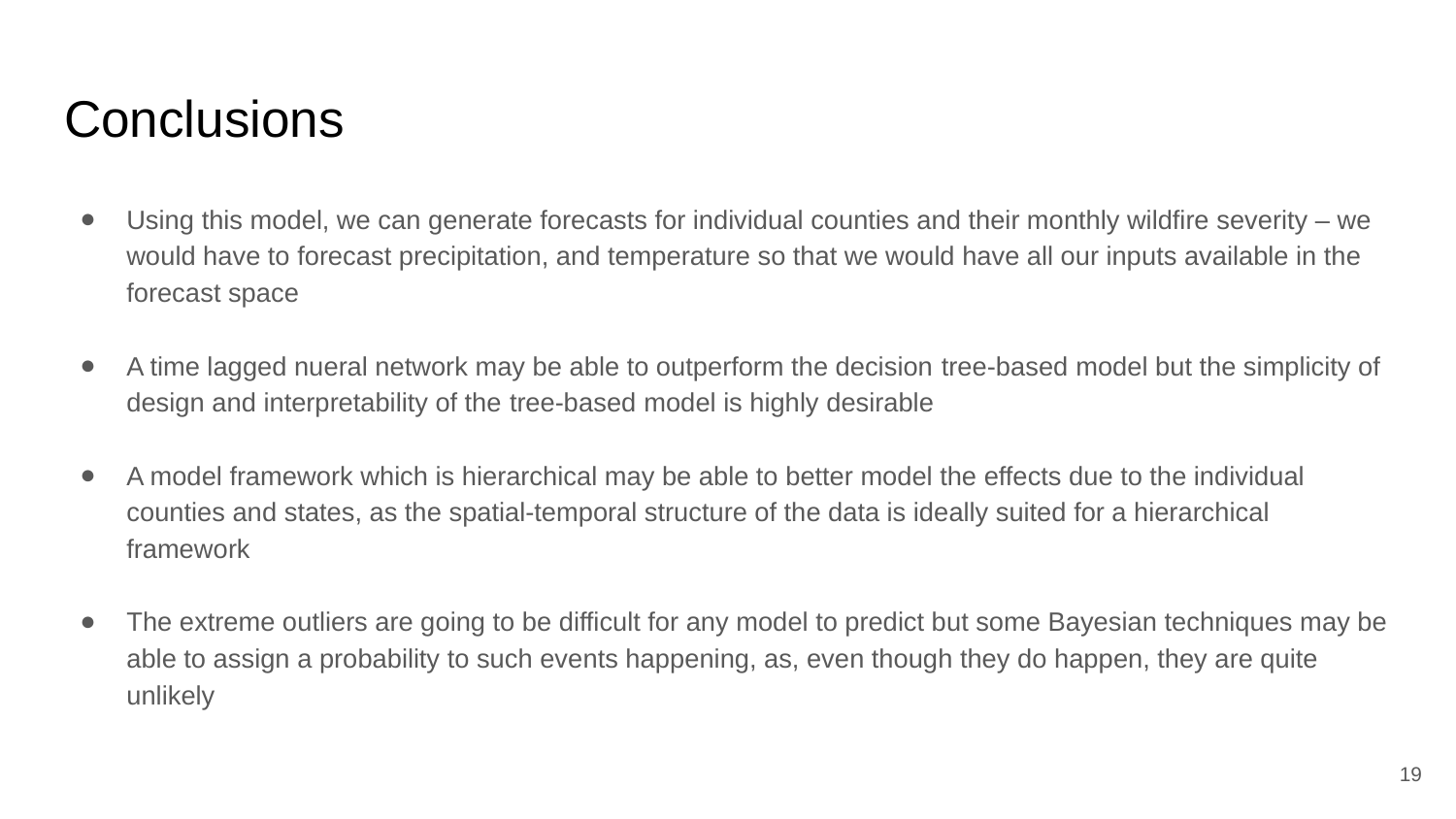

# Conclusions
Using this model, we can generate forecasts for individual counties and their monthly wildfire severity – we would have to forecast precipitation, and temperature so that we would have all our inputs available in the forecast space

A time lagged nueral network may be able to outperform the decision tree-based model but the simplicity of design and interpretability of the tree-based model is highly desirable

A model framework which is hierarchical may be able to better model the effects due to the individual counties and states, as the spatial-temporal structure of the data is ideally suited for a hierarchical framework

The extreme outliers are going to be difficult for any model to predict but some Bayesian techniques may be able to assign a probability to such events happening, as, even though they do happen, they are quite unlikely
19